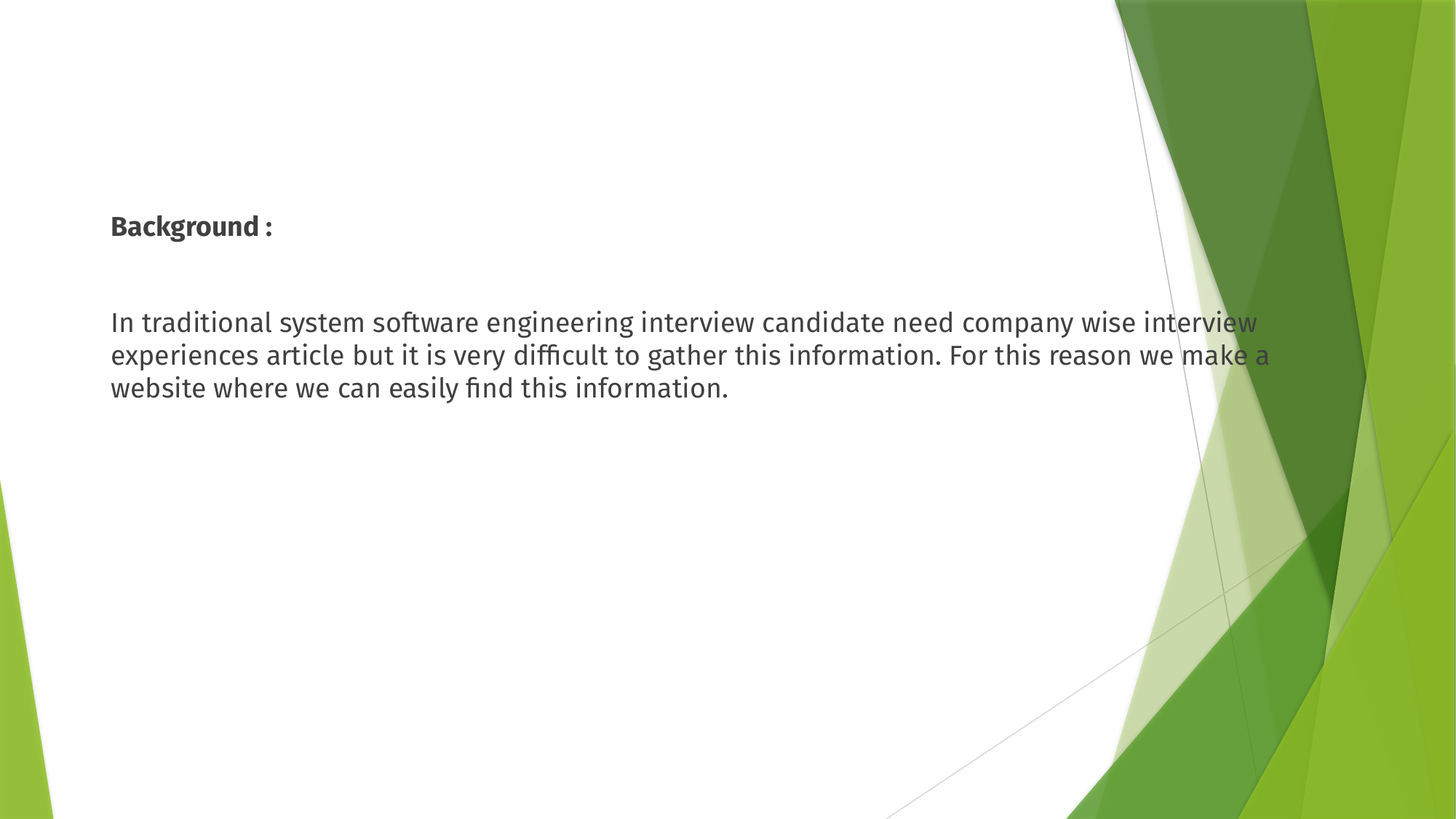

Background :

In traditional system software engineering interview candidate need company wise interview experiences article but it is very difficult to gather this information. For this reason we make a website where we can easily find this information.